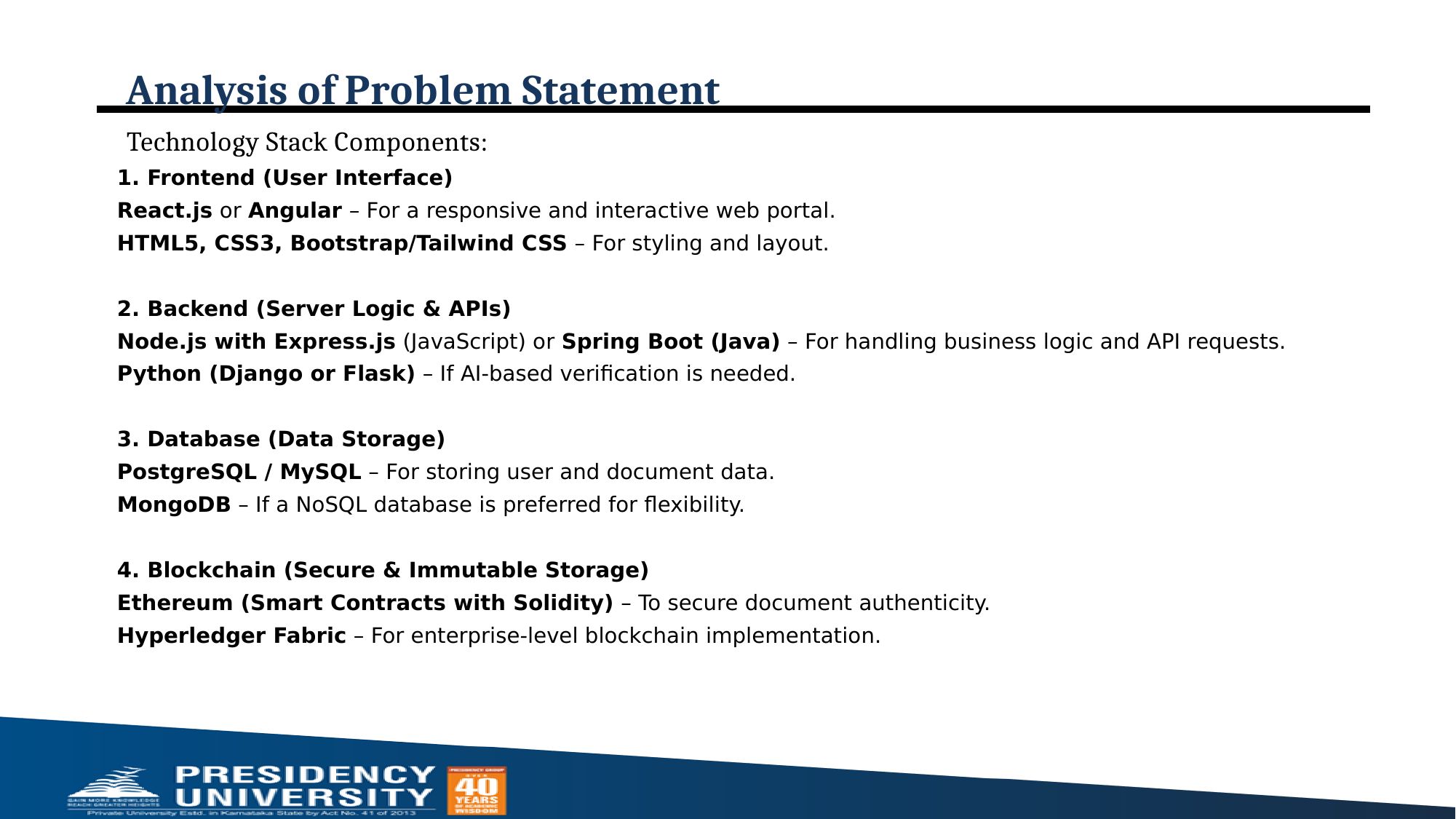

# Analysis of Problem Statement
Technology Stack Components:
1. Frontend (User Interface)
React.js or Angular – For a responsive and interactive web portal.
HTML5, CSS3, Bootstrap/Tailwind CSS – For styling and layout.

2. Backend (Server Logic & APIs)
Node.js with Express.js (JavaScript) or Spring Boot (Java) – For handling business logic and API requests.
Python (Django or Flask) – If AI-based verification is needed.

3. Database (Data Storage)
PostgreSQL / MySQL – For storing user and document data.
MongoDB – If a NoSQL database is preferred for flexibility.

4. Blockchain (Secure & Immutable Storage)
Ethereum (Smart Contracts with Solidity) – To secure document authenticity.
Hyperledger Fabric – For enterprise-level blockchain implementation.